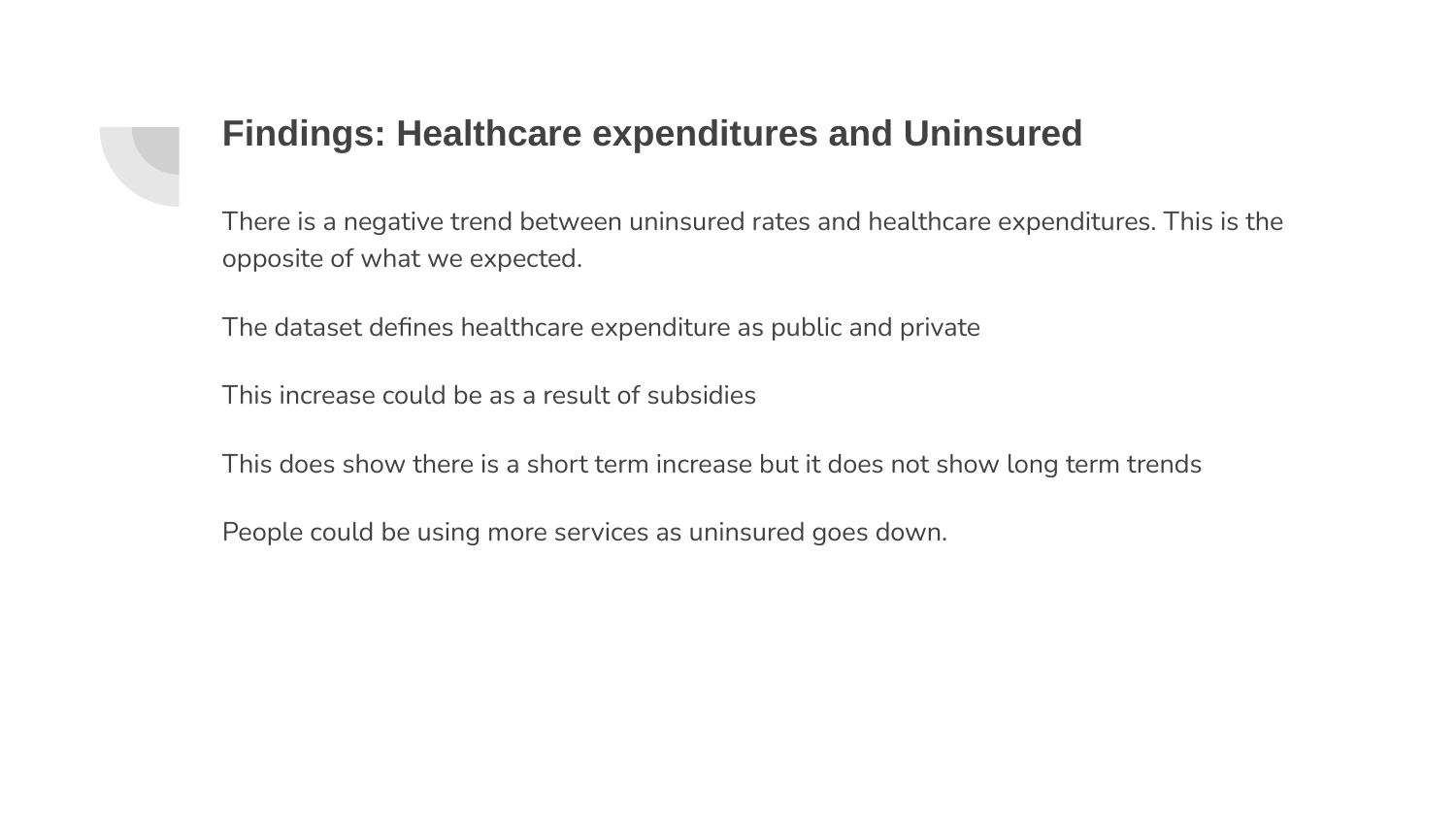

# Findings: Healthcare expenditures and Uninsured
There is a negative trend between uninsured rates and healthcare expenditures. This is the opposite of what we expected.
The dataset defines healthcare expenditure as public and private
This increase could be as a result of subsidies
This does show there is a short term increase but it does not show long term trends
People could be using more services as uninsured goes down.